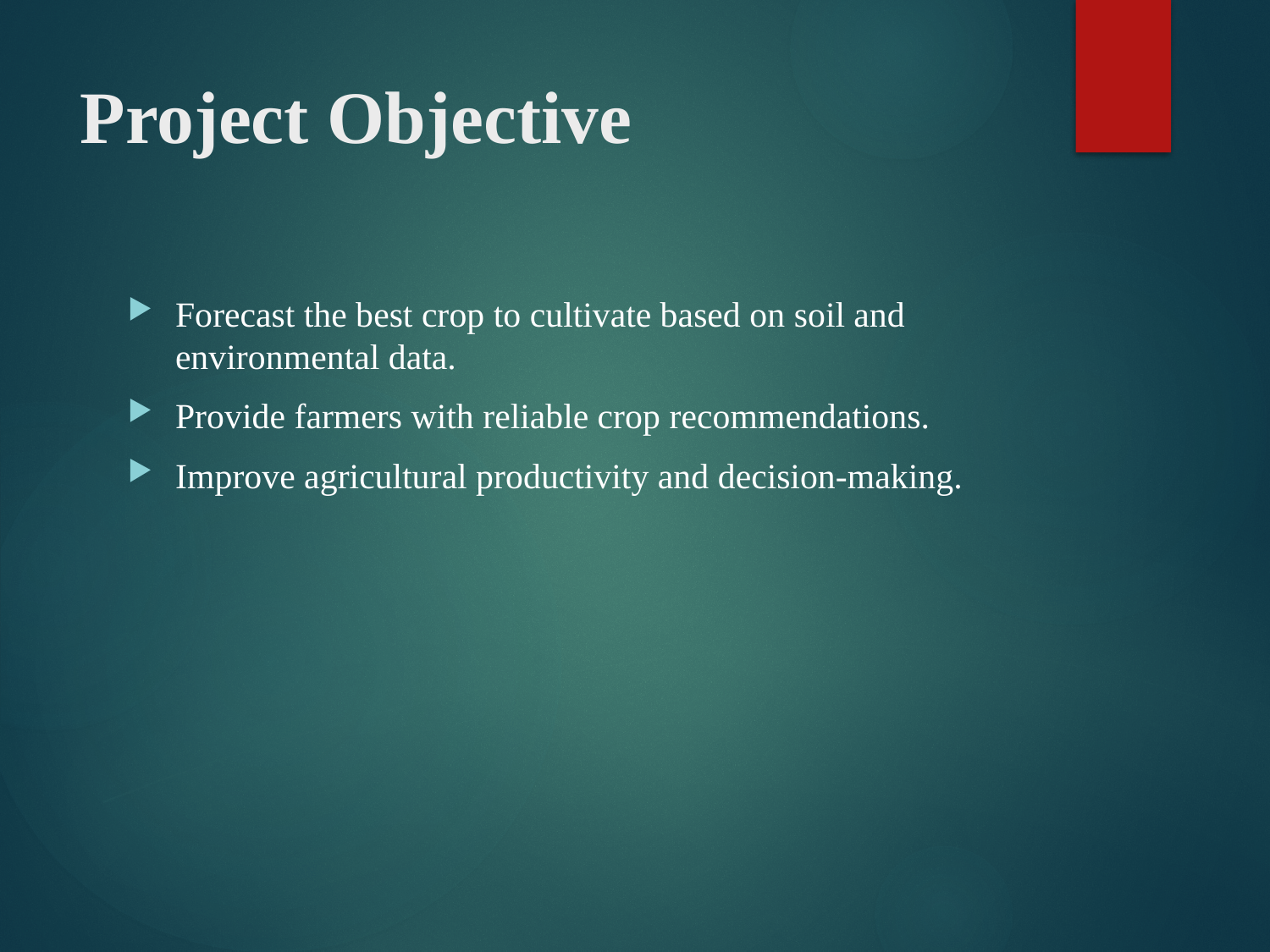

# Project Objective
Forecast the best crop to cultivate based on soil and environmental data.
Provide farmers with reliable crop recommendations.
Improve agricultural productivity and decision-making.